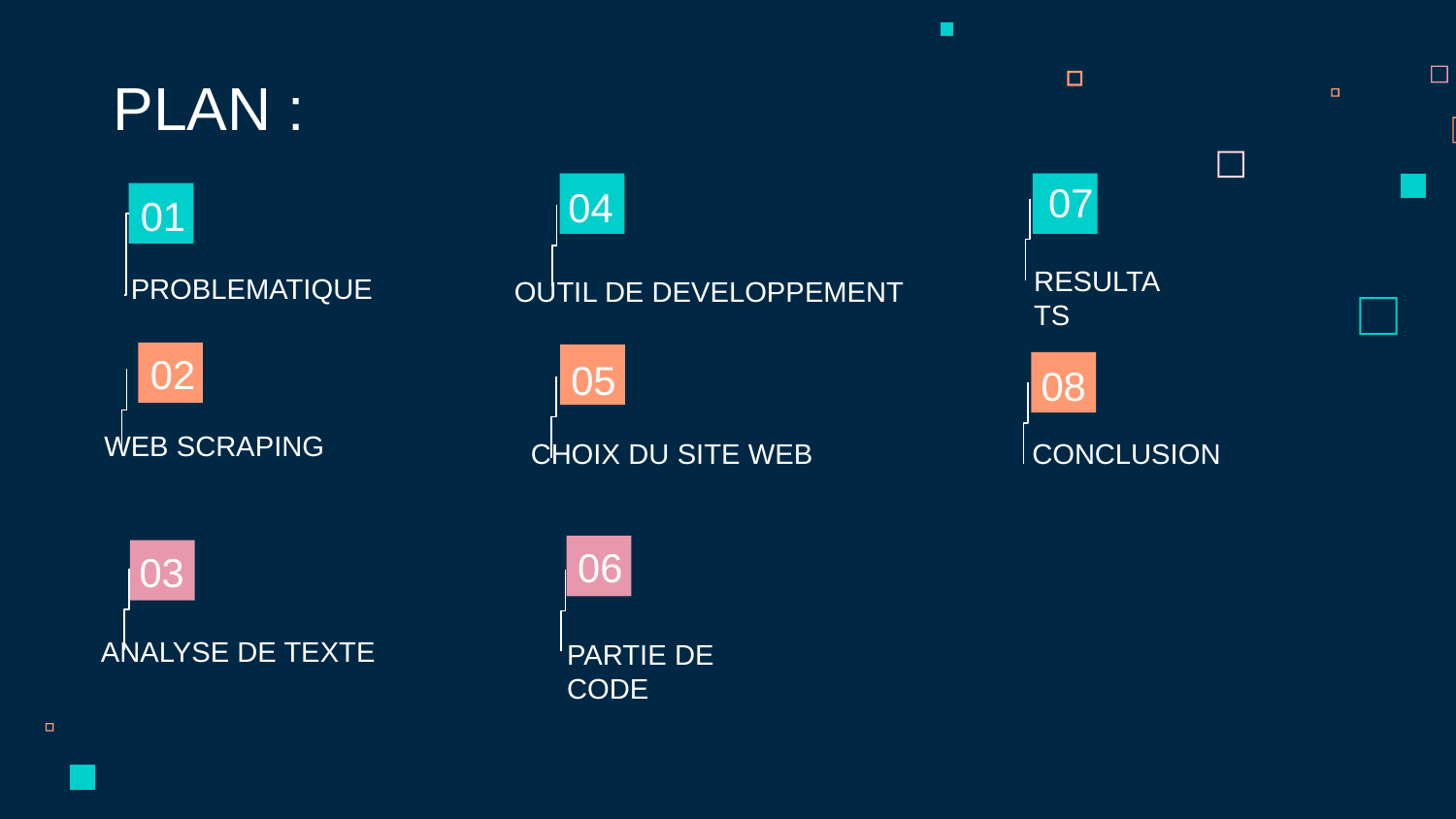

PLAN :
07

04

01
RESULTATS
PROBLEMATIQUE

OUTIL DE DEVELOPPEMENT

02

05

08
WEB SCRAPING
CONCLUSION
CHOIX DU SITE WEB

06

03

ANALYSE DE TEXTE
PARTIE DE CODE
09